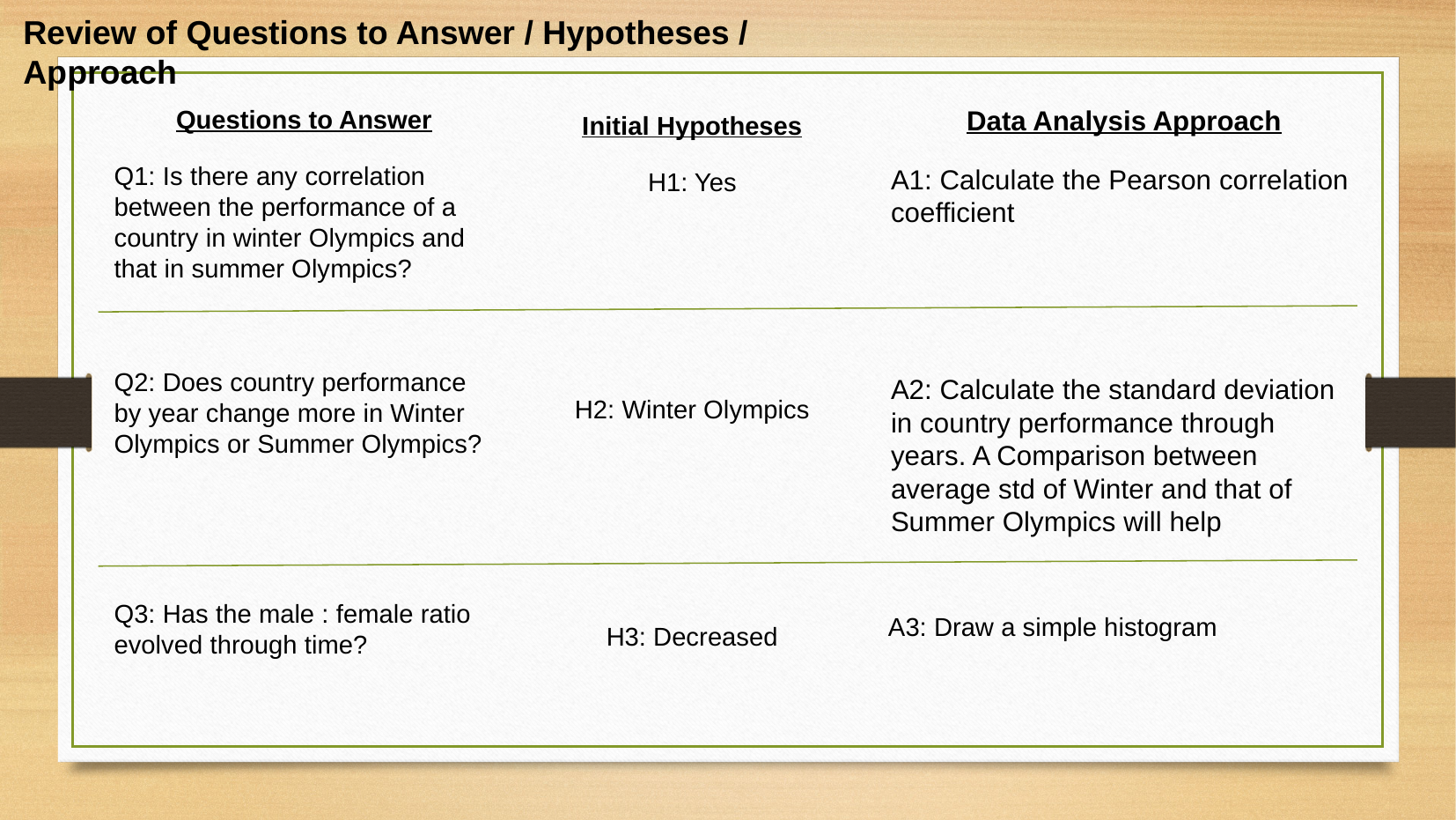

Review of Questions to Answer / Hypotheses / Approach

Data Analysis Approach
A1: Calculate the Pearson correlation coefficient

A2: Calculate the standard deviation in country performance through years. A Comparison between average std of Winter and that of Summer Olympics will help
Questions to Answer
Q1: Is there any correlation between the performance of a country in winter Olympics and that in summer Olympics?

Q2: Does country performance by year change more in Winter Olympics or Summer Olympics?

Q3: Has the male : female ratio evolved through time?
Initial Hypotheses
H1: Yes

H2: Winter Olympics

H3: Decreased
A3: Draw a simple histogram